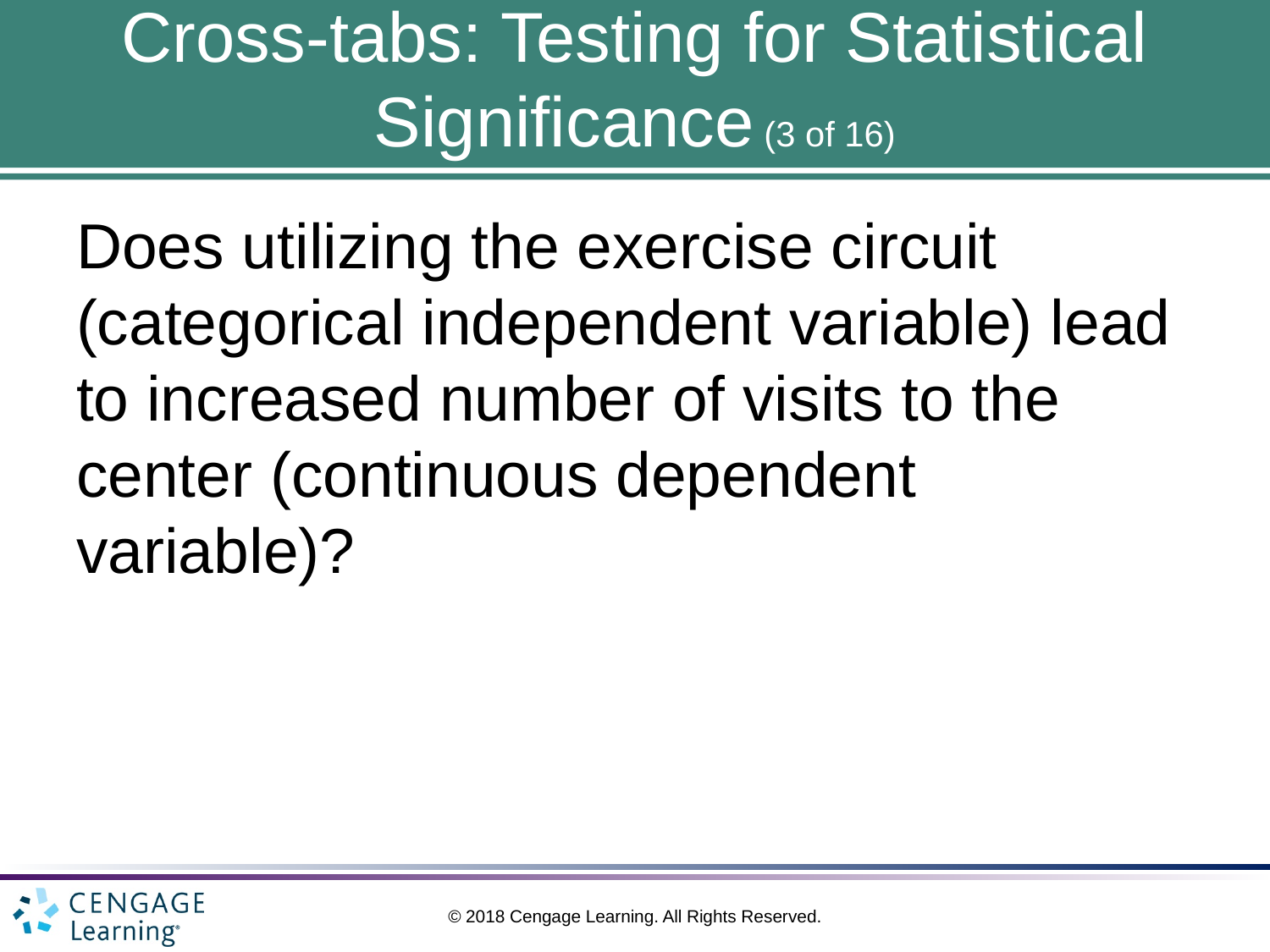

# Cross-tabs: Testing for Statistical Significance (3 of 16)
Does utilizing the exercise circuit (categorical independent variable) lead to increased number of visits to the center (continuous dependent variable)?